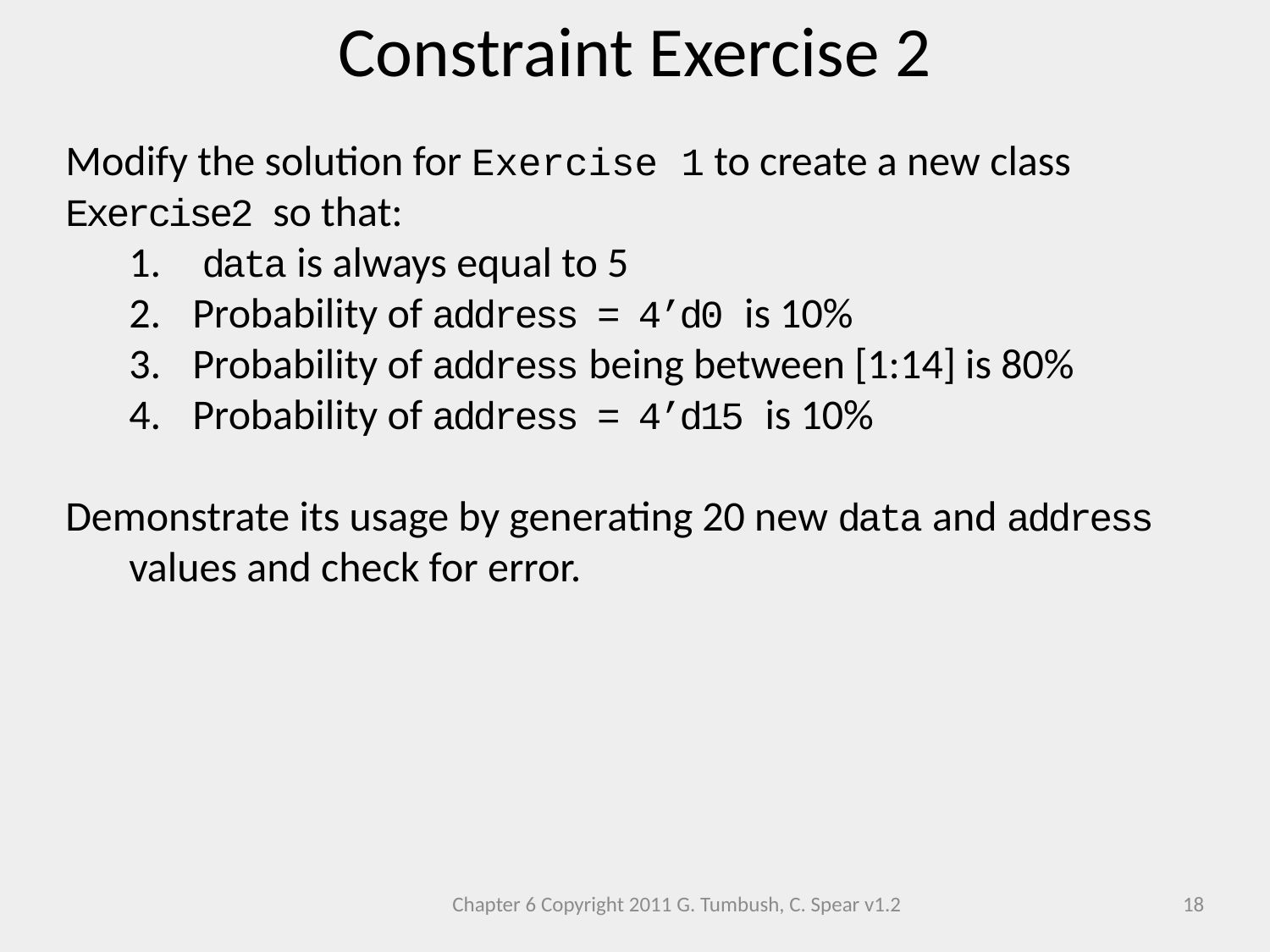

Constraint Exercise 2
Modify the solution for Exercise 1 to create a new class Exercise2  so that:
 data is always equal to 5
Probability of address = 4’d0 is 10%
Probability of address being between [1:14] is 80%
Probability of address = 4’d15 is 10%

Demonstrate its usage by generating 20 new data and address values and check for error.

Chapter 6 Copyright 2011 G. Tumbush, C. Spear v1.2
18